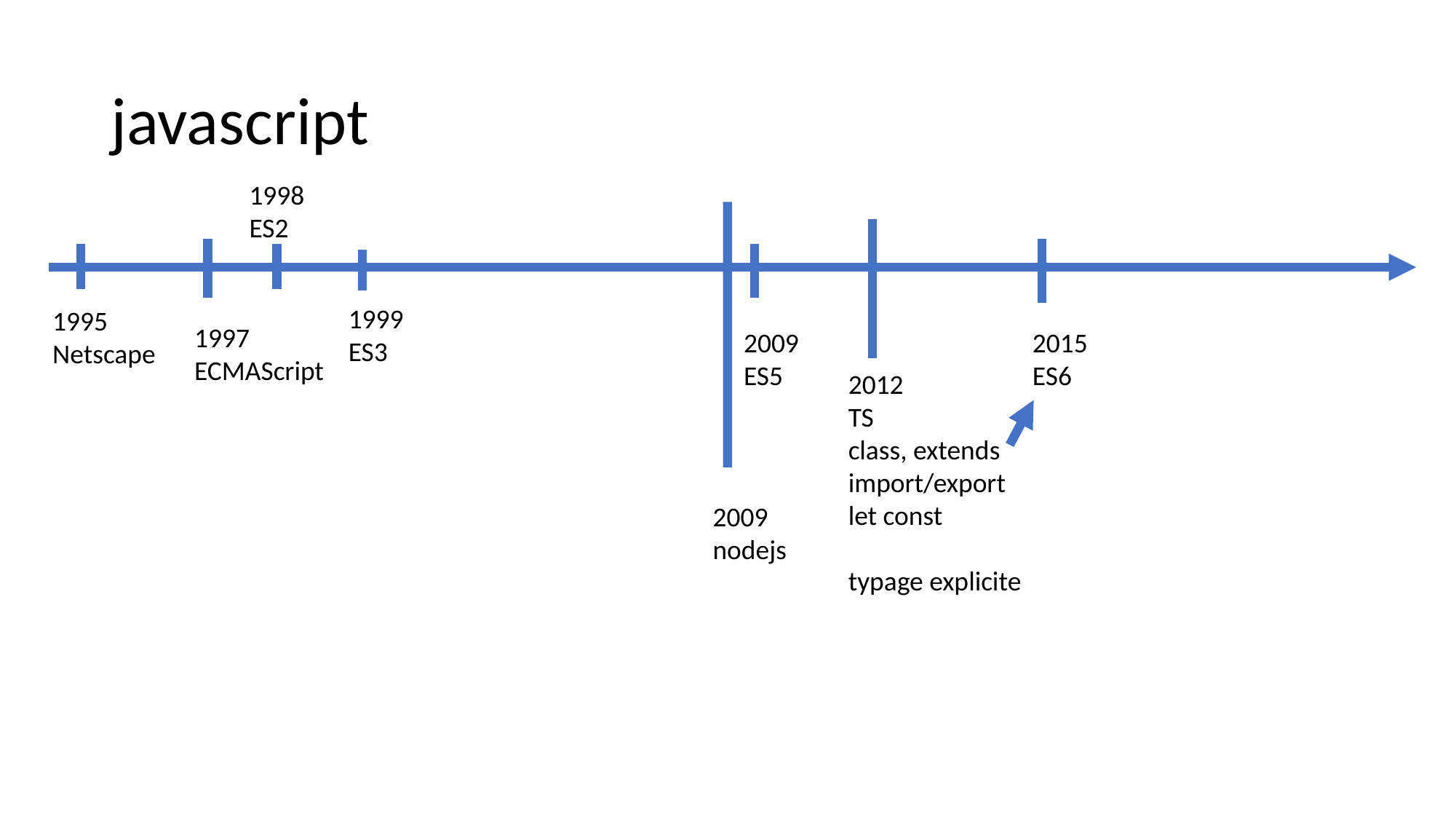

# javascript
1998
ES2
1999
ES3
1995
Netscape
1997
ECMAScript
2009
ES5
2015
ES6
2012
TS
class, extends
import/export
let const

typage explicite
2009
nodejs